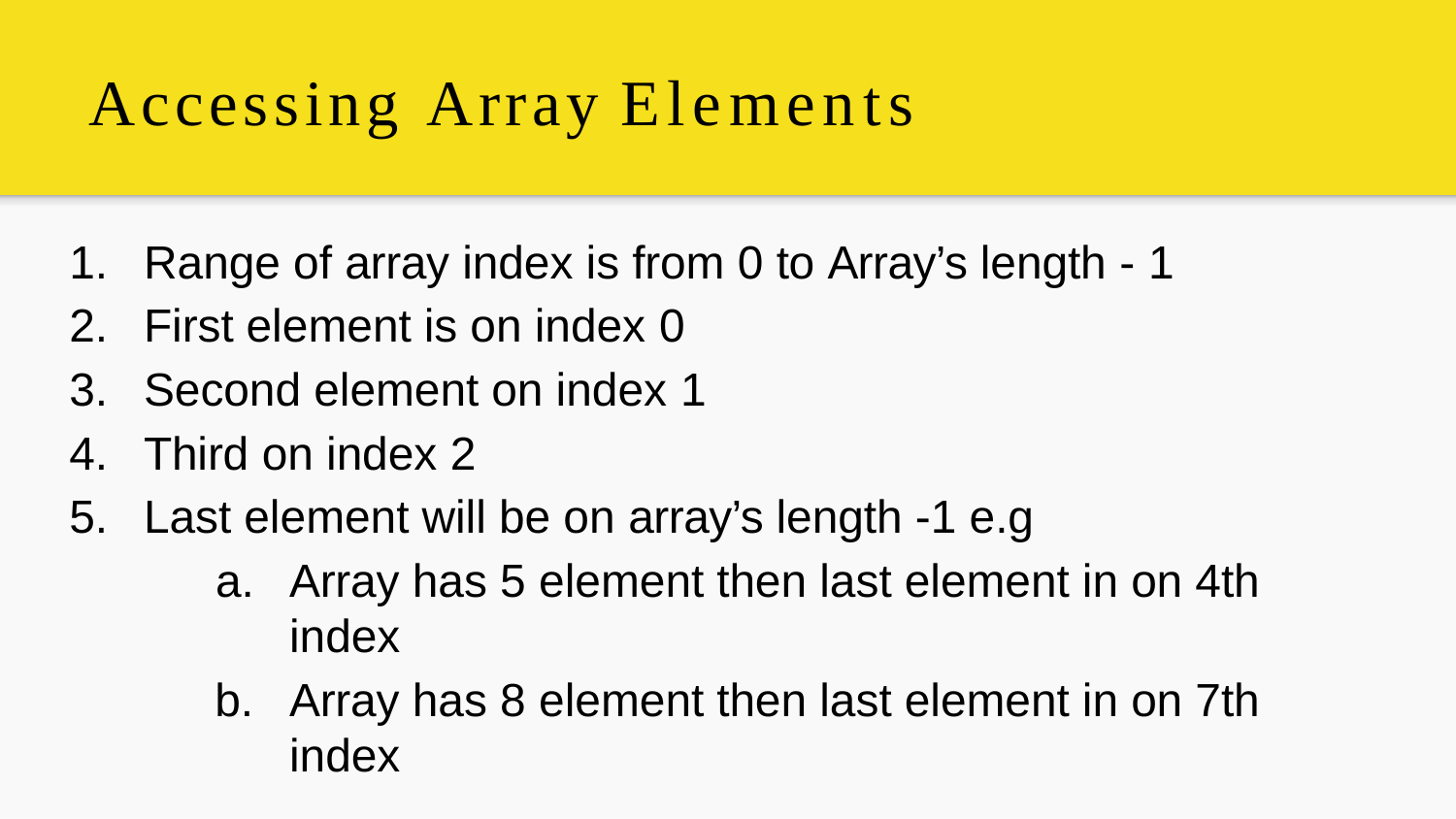

# Accessing Array Elements

Range of array index is from 0 to Array’s length - 1
First element is on index 0
Second element on index 1
Third on index 2
Last element will be on array’s length -1 e.g
Array has 5 element then last element in on 4th index
Array has 8 element then last element in on 7th index